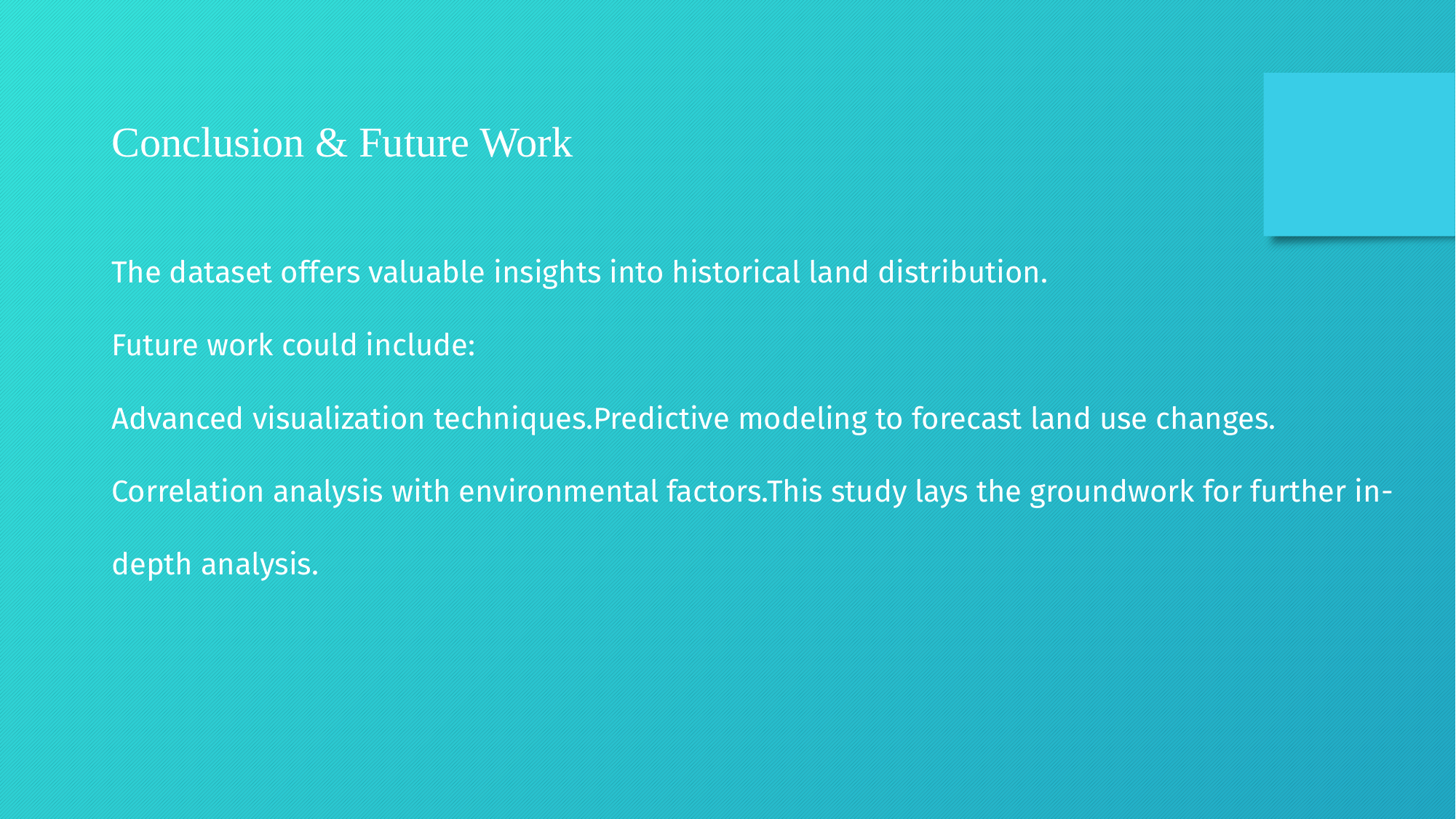

Conclusion & Future Work

The dataset offers valuable insights into historical land distribution.
Future work could include:
Advanced visualization techniques.Predictive modeling to forecast land use changes.
Correlation analysis with environmental factors.This study lays the groundwork for further in-depth analysis.